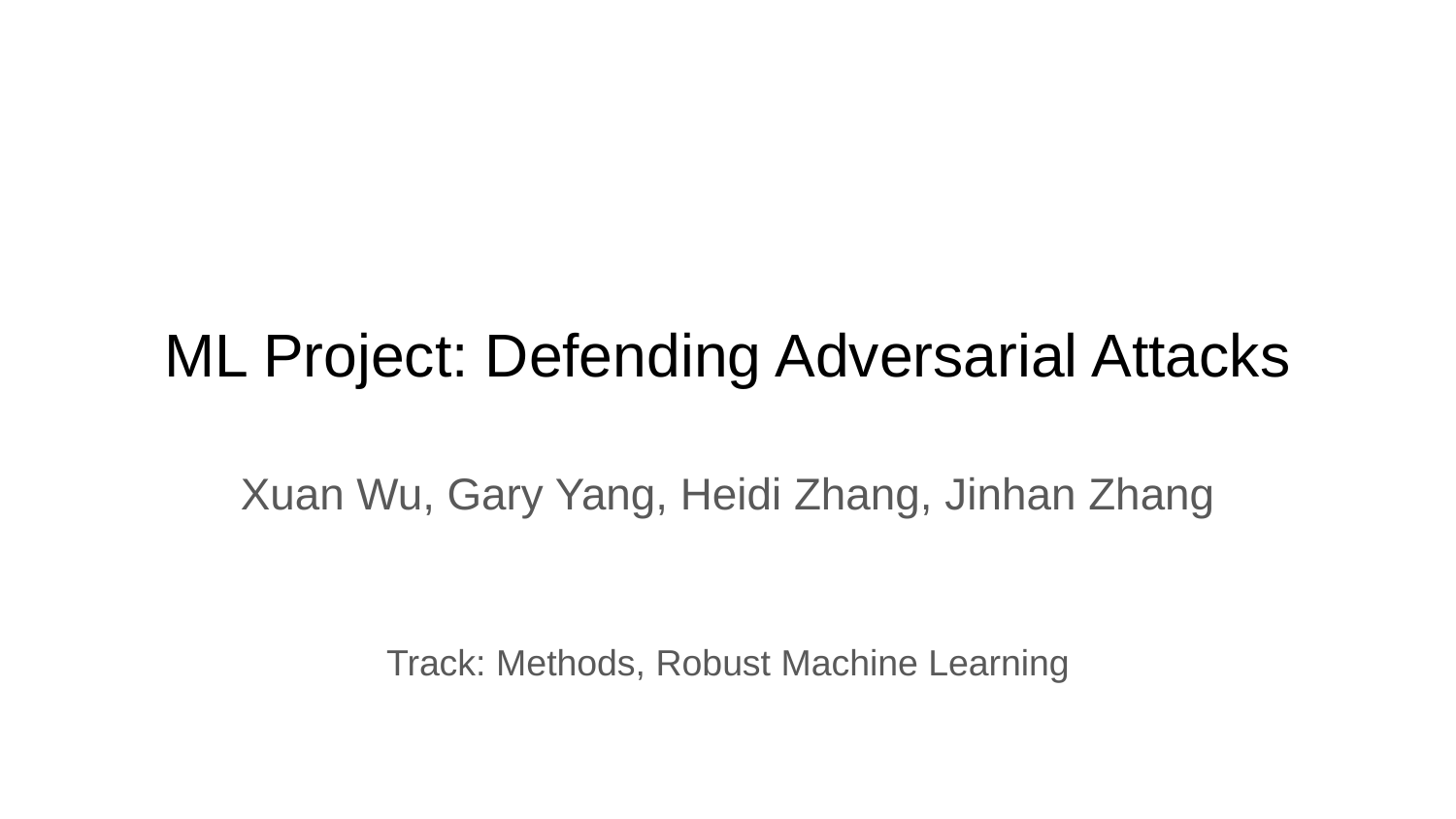

# ML Project: Defending Adversarial Attacks
Xuan Wu, Gary Yang, Heidi Zhang, Jinhan Zhang
Track: Methods, Robust Machine Learning